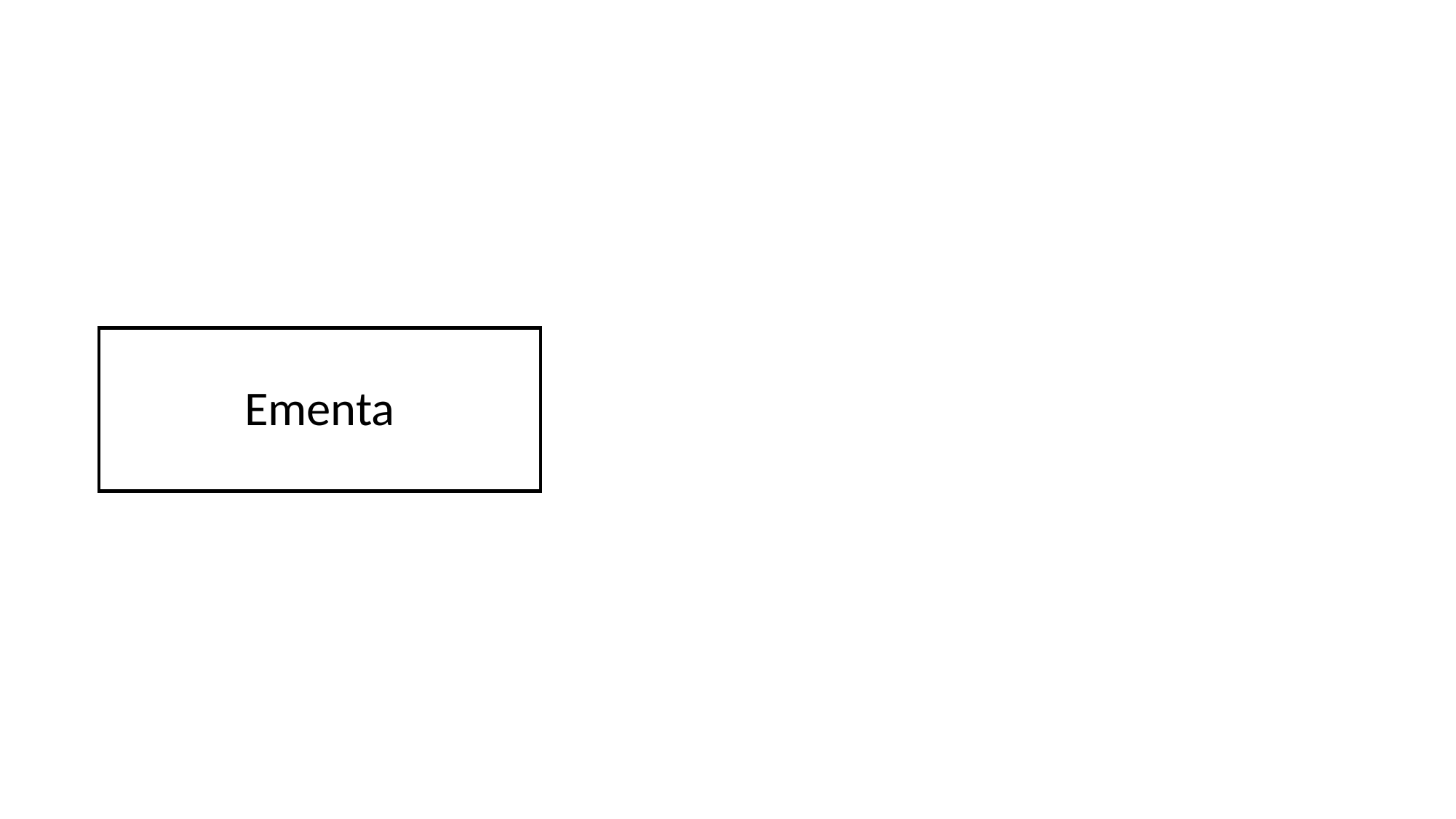

Estudo de uma linguagem de programação utilizada por meio de um ambiente integrado de desenvolvimento. Paradigmas de programação suportados pela linguagem. Relação entre a linguagem estudada com o mercado. Características, conceitos, tipos de dados, estruturas de controle, vantagens e desvantagens da linguagem estudada. Aplicações mais comuns. Preparação de um ambiente integrado de desenvolvimento de software. Controle de versões. API (Application Programming Interface ) da linguagem estudada.
# Ementa